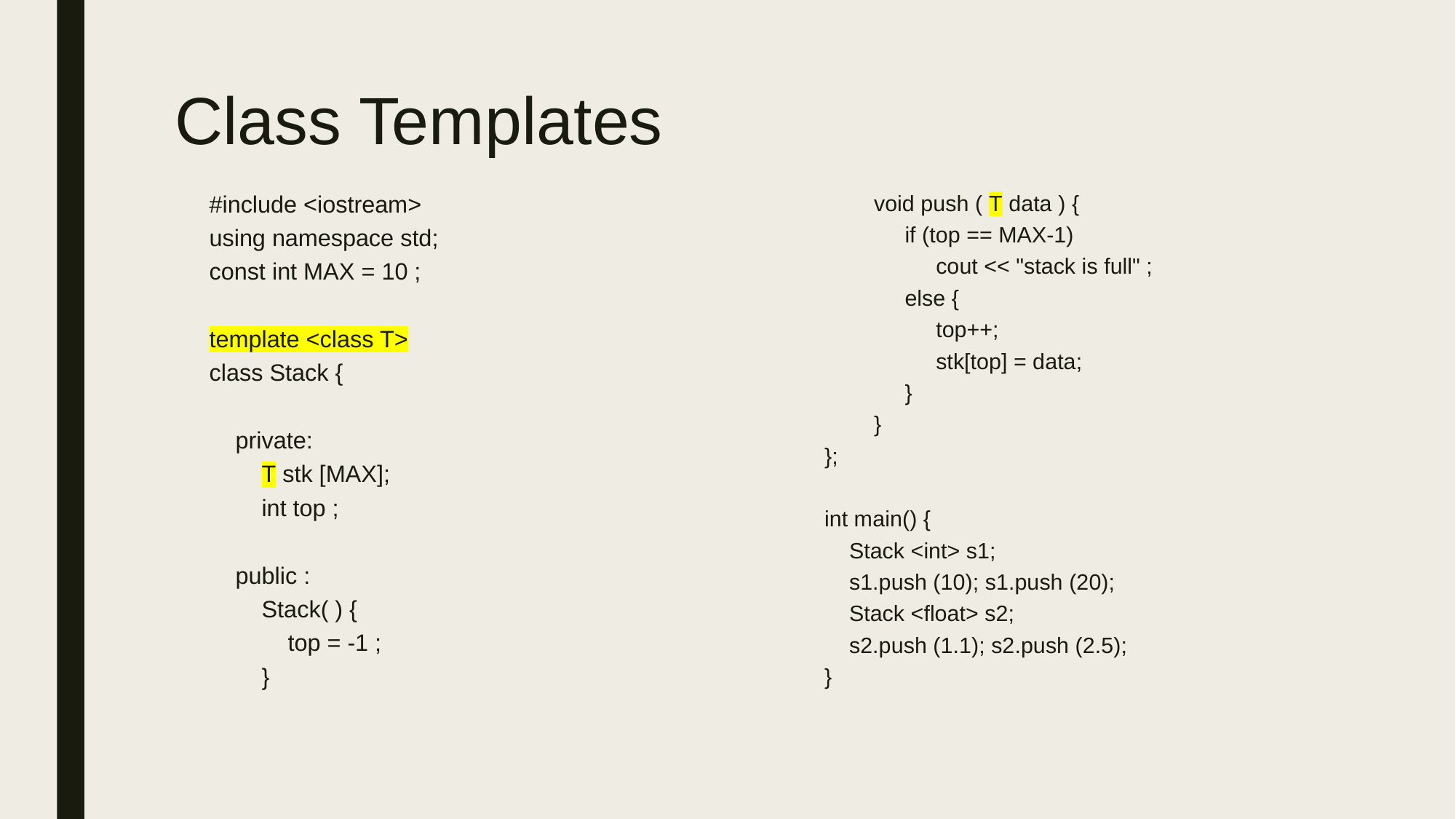

# Class Templates
#include <iostream>
using namespace std;
const int MAX = 10 ;

template <class T>
class Stack {

    private:
        T stk [MAX];
        int top ;

    public :
        Stack( ) {
            top = -1 ;
        }
        void push ( T data ) {
             if (top == MAX-1)
                  cout << "stack is full" ;
             else {
                  top++;
                  stk[top] = data;
             }
        }
};

int main() {
    Stack <int> s1;
    s1.push (10); s1.push (20);
    Stack <float> s2;
    s2.push (1.1); s2.push (2.5);
}